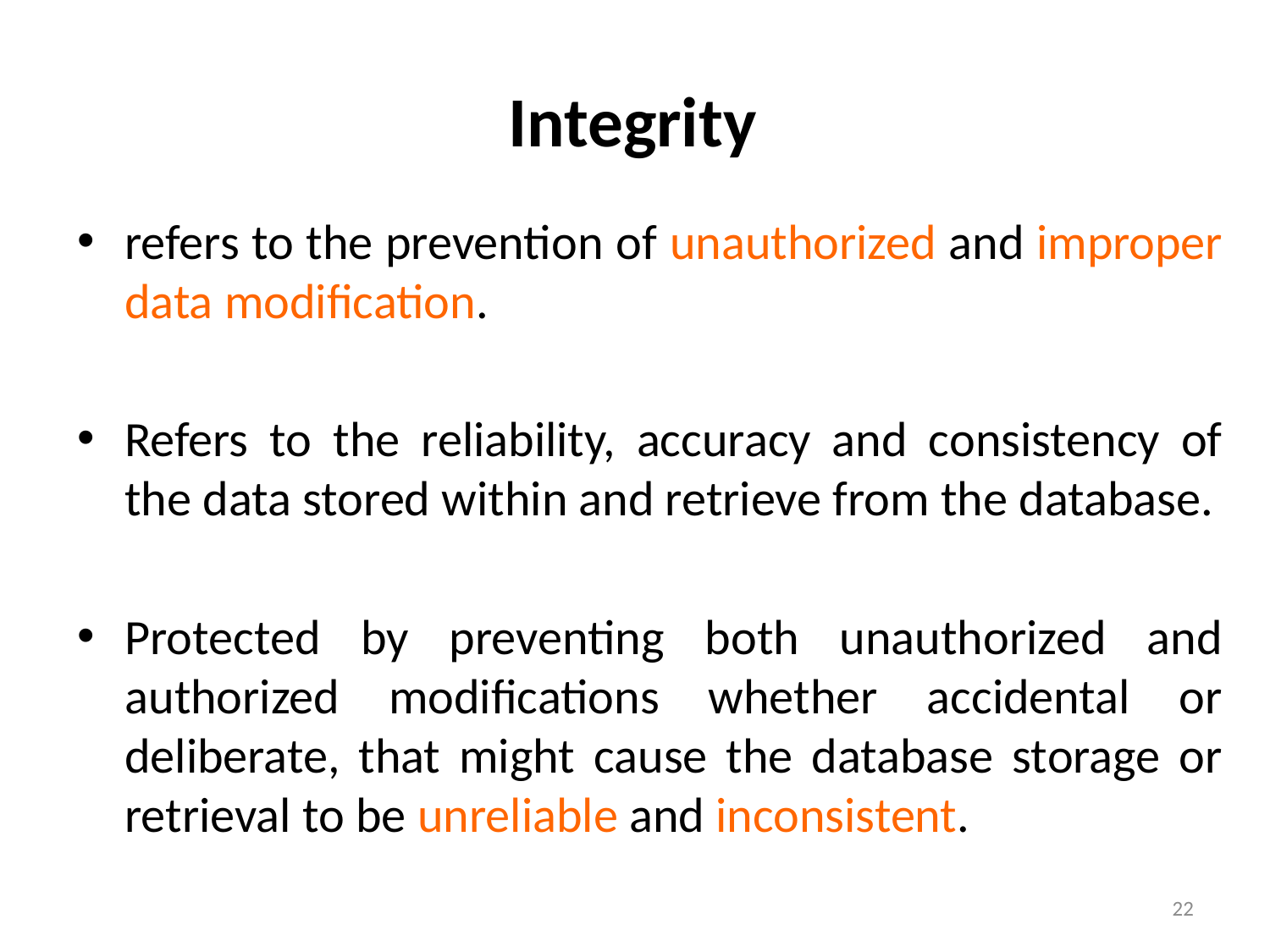

# Integrity
refers to the prevention of unauthorized and improper data modification.

Refers to the reliability, accuracy and consistency of the data stored within and retrieve from the database.

Protected by preventing both unauthorized and authorized modifications whether accidental or deliberate, that might cause the database storage or retrieval to be unreliable and inconsistent.
22